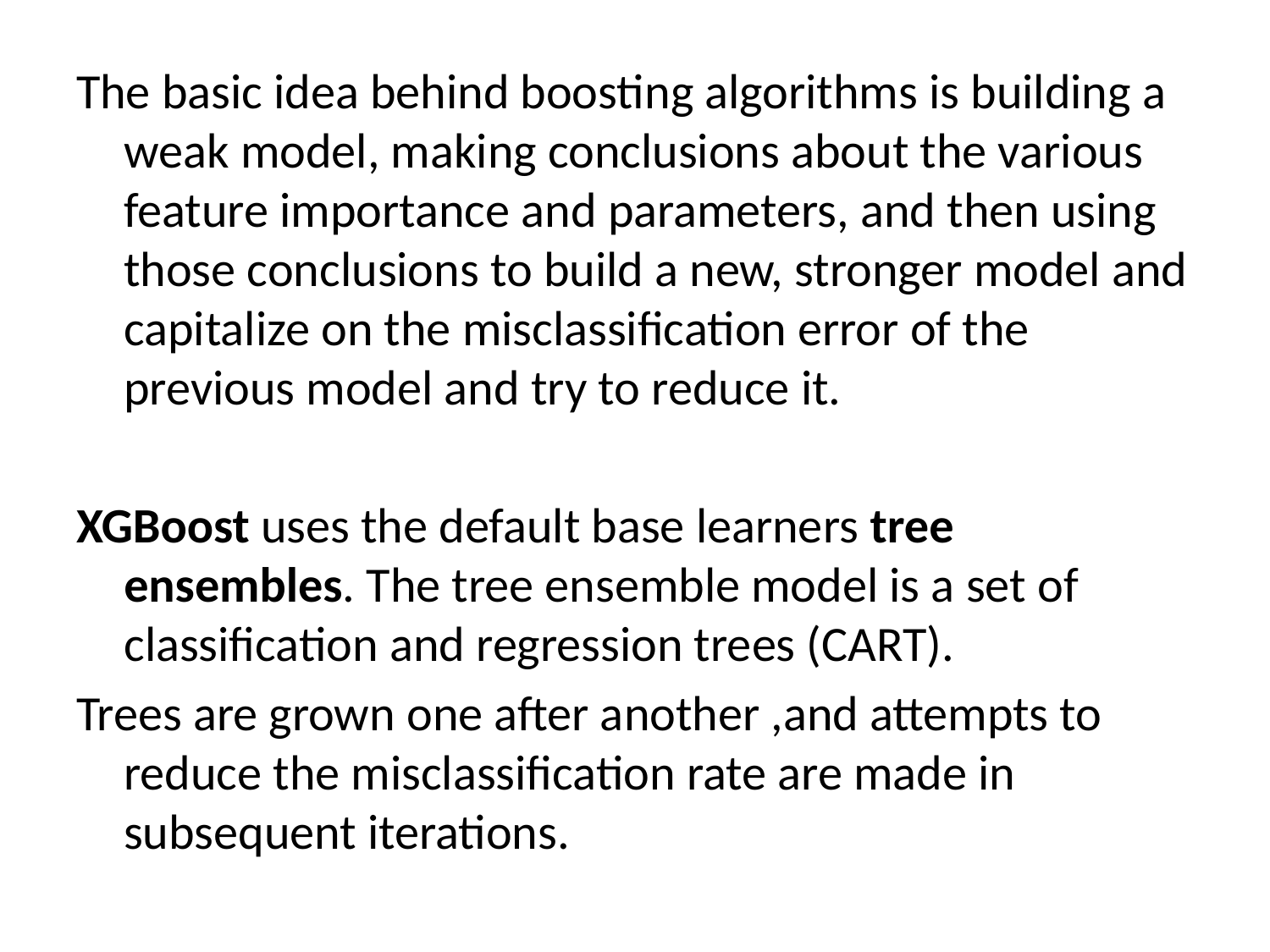

The basic idea behind boosting algorithms is building a weak model, making conclusions about the various feature importance and parameters, and then using those conclusions to build a new, stronger model and capitalize on the misclassification error of the previous model and try to reduce it.

XGBoost uses the default base learners tree ensembles. The tree ensemble model is a set of classification and regression trees (CART).
Trees are grown one after another ,and attempts to reduce the misclassification rate are made in subsequent iterations.